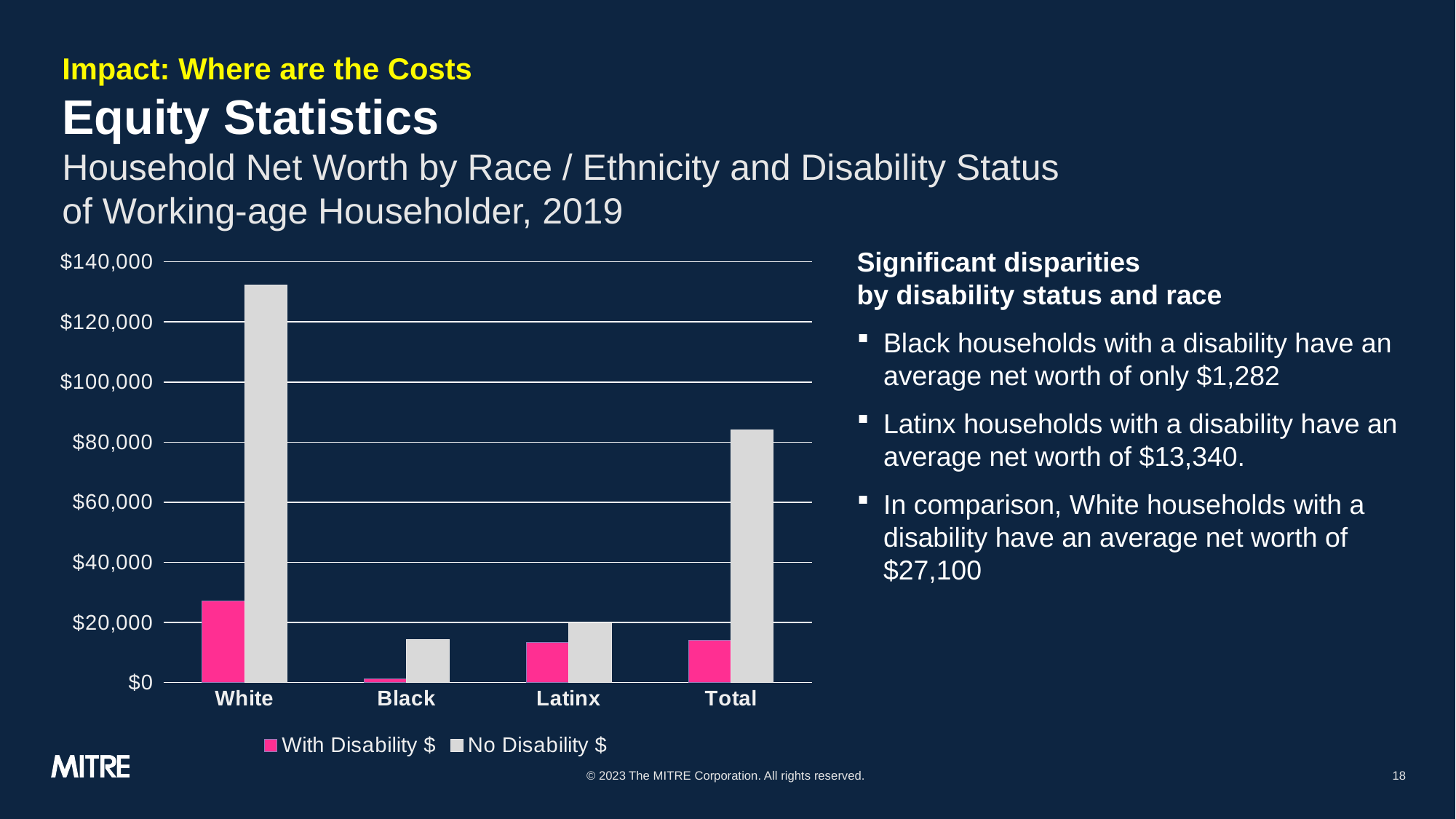

# Impact: Where are the Costs Equity Statistics Household Net Worth by Race / Ethnicity and Disability Status of Working-age Householder, 2019

### Chart

| Category | With Disability $ | No Disability $ |
|---|---|---|
| White | 27100.0 | 132400.0 |
| Black | 1282.0 | 14321.0 |
| Latinx | 13340.0 | 19800.0 |
| Total | 14180.0 | 83985.0 |
Significant disparities
by disability status and race
Black households with a disability have an average net worth of only $1,282
Latinx households with a disability have an average net worth of $13,340.
In comparison, White households with a disability have an average net worth of $27,100
| Population | With Disability $ | No Disability $ |
| --- | --- | --- |
| NH White | $27,100 | $132,400 |
| NH Black | $1,282 | $14,321 |
| Latinx | $13,340 | $19,800 |
| Total | $14,180 | $83,985 |
© 2023 The MITRE Corporation. All rights reserved.
18